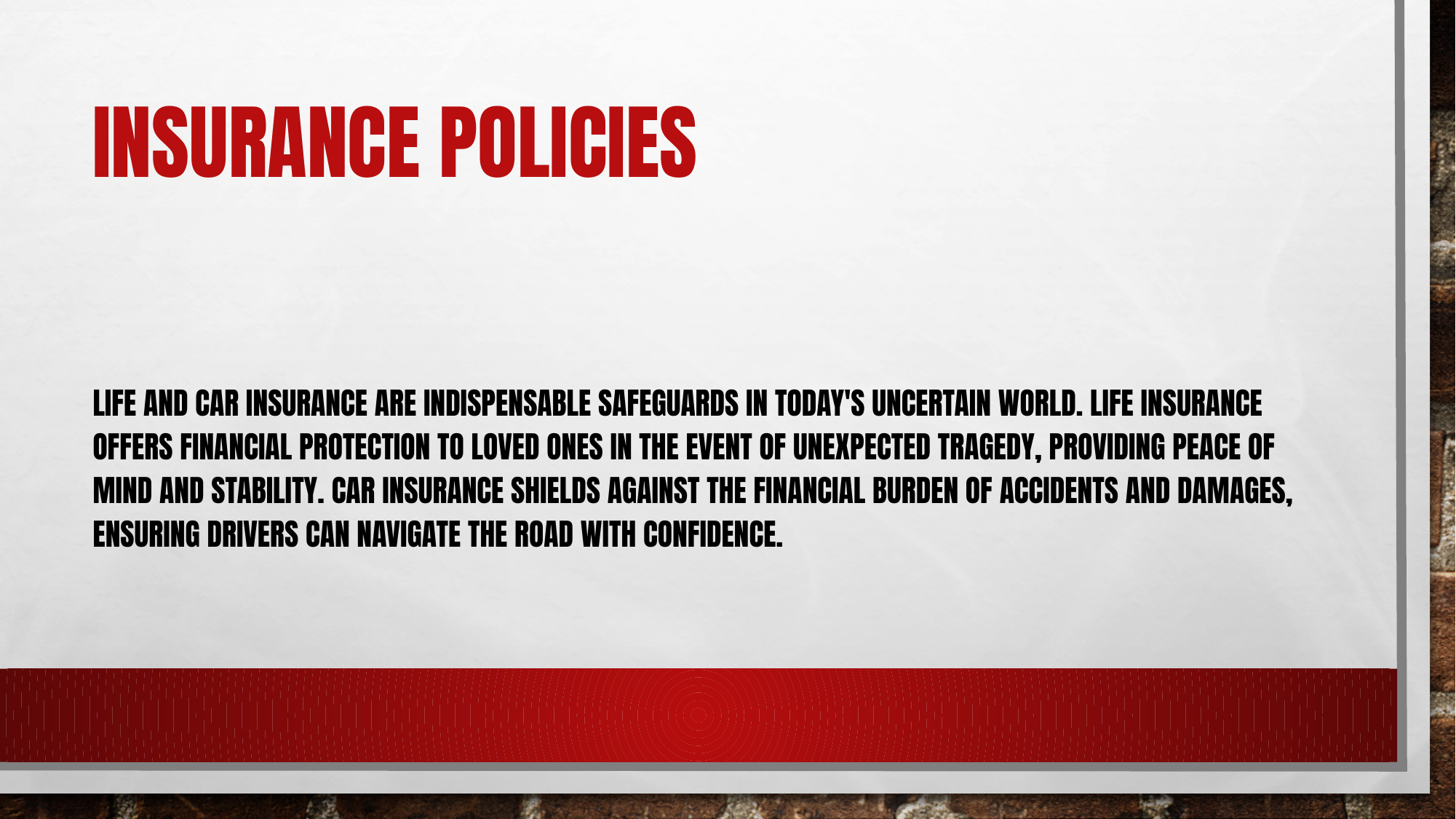

# Insurance Policies
Life and car insurance are indispensable safeguards in today's uncertain world. Life insurance offers financial protection to loved ones in the event of unexpected tragedy, providing peace of mind and stability. Car insurance shields against the financial burden of accidents and damages, ensuring drivers can navigate the road with confidence.